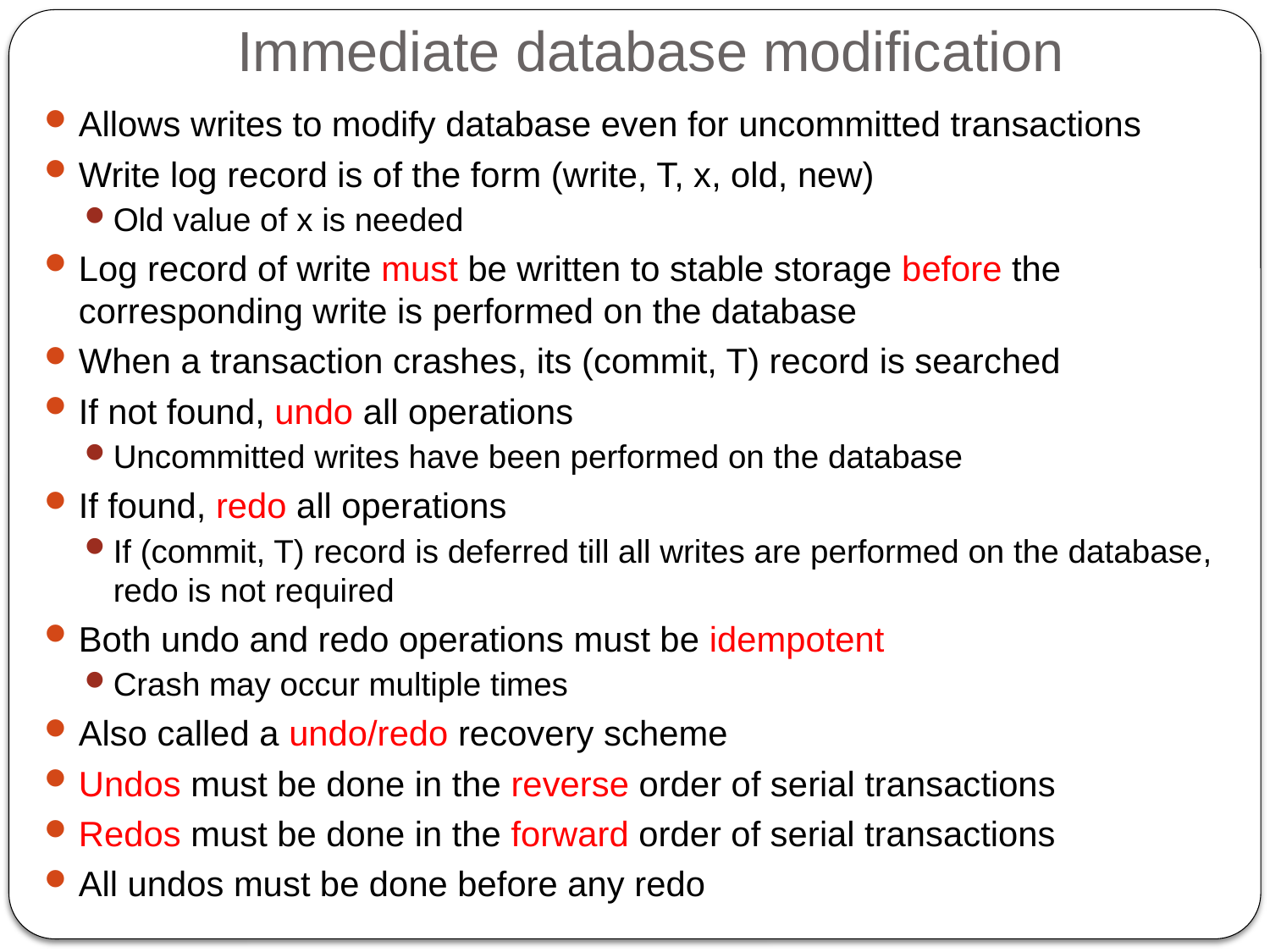

# Immediate database modification
Allows writes to modify database even for uncommitted transactions
Write log record is of the form (write, T, x, old, new)
Old value of x is needed
Log record of write must be written to stable storage before the corresponding write is performed on the database
When a transaction crashes, its (commit, T) record is searched
If not found, undo all operations
Uncommitted writes have been performed on the database
If found, redo all operations
If (commit, T) record is deferred till all writes are performed on the database, redo is not required
Both undo and redo operations must be idempotent
Crash may occur multiple times
Also called a undo/redo recovery scheme
Undos must be done in the reverse order of serial transactions
Redos must be done in the forward order of serial transactions
All undos must be done before any redo